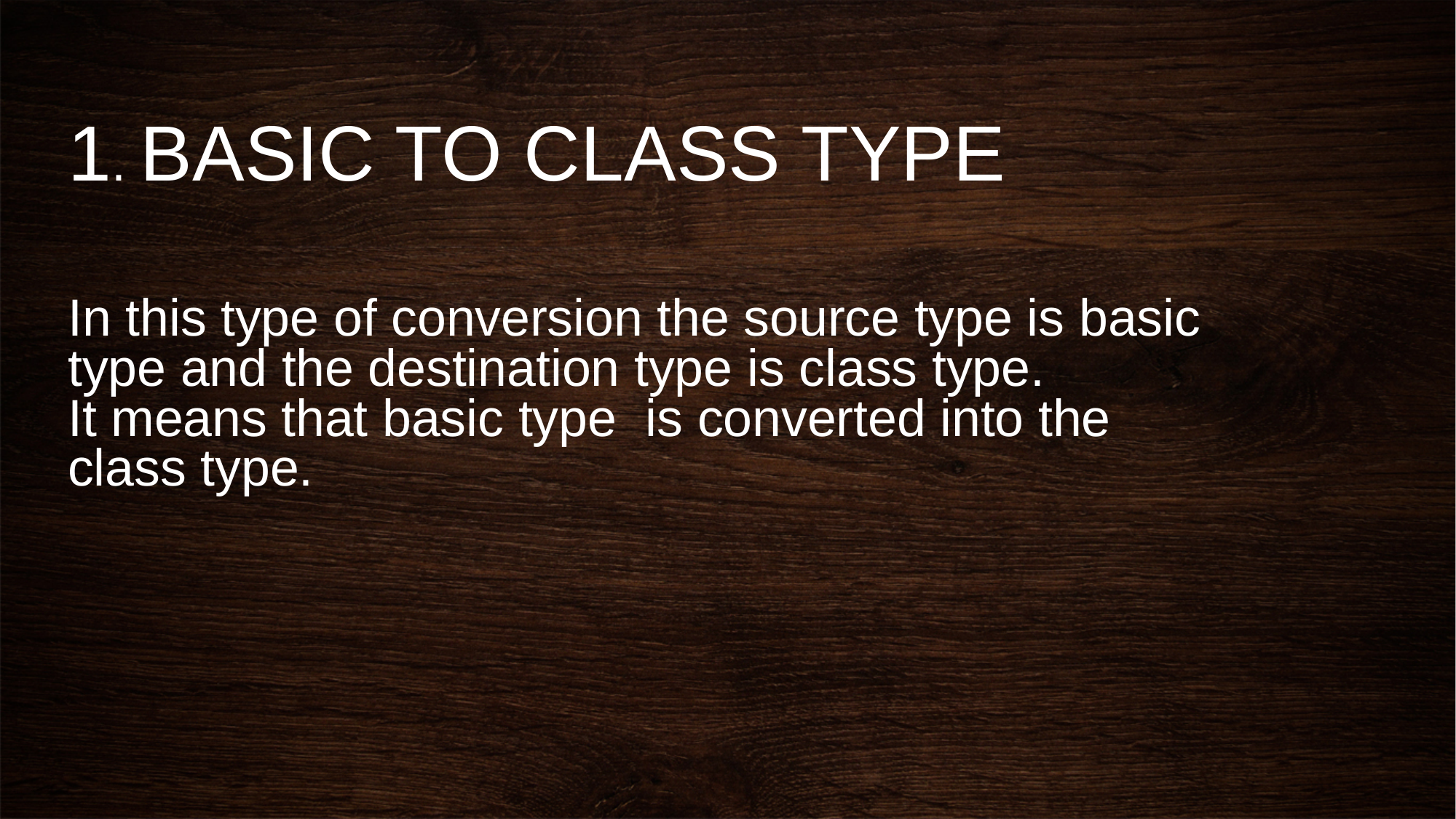

# 1. BASIC TO CLASS TYPE In this type of conversion the source type is basic type and the destination type is class type. It means that basic type  is converted into the class type.